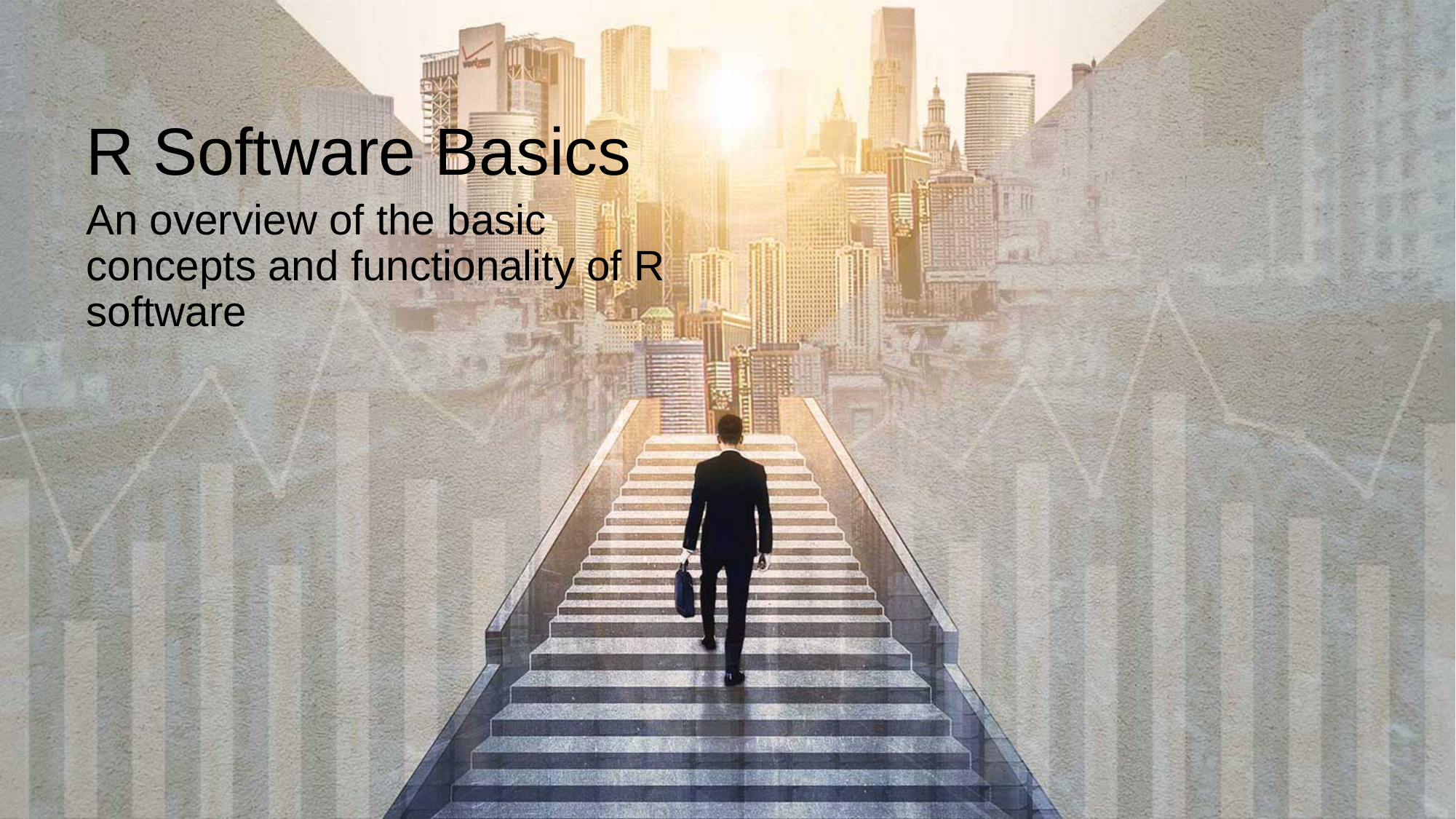

R Software Basics
An overview of the basic concepts and functionality of R software